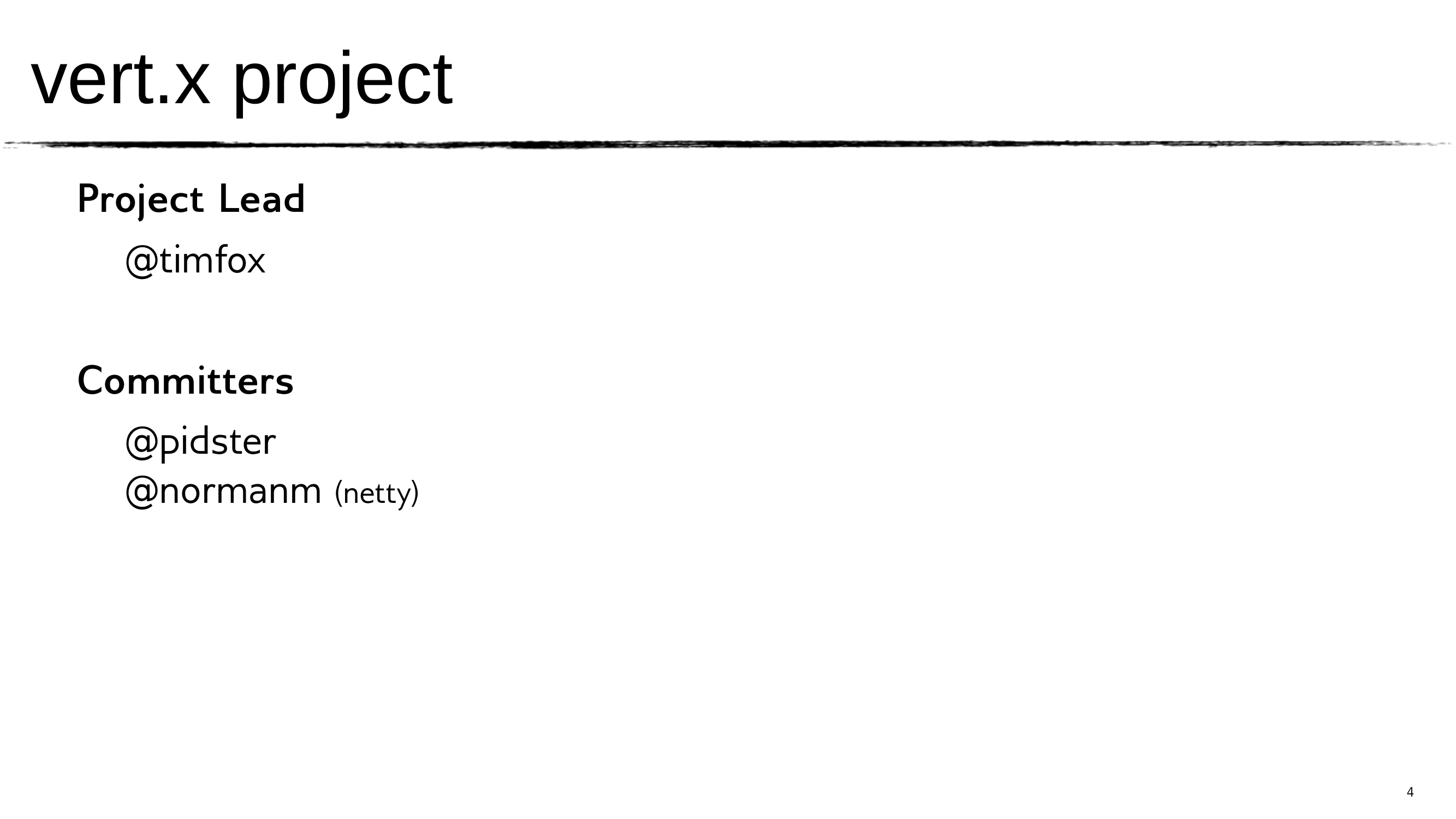

vert.x project
Project Lead
	@timfox

Committers
	@pidster
@normanm (netty)
4